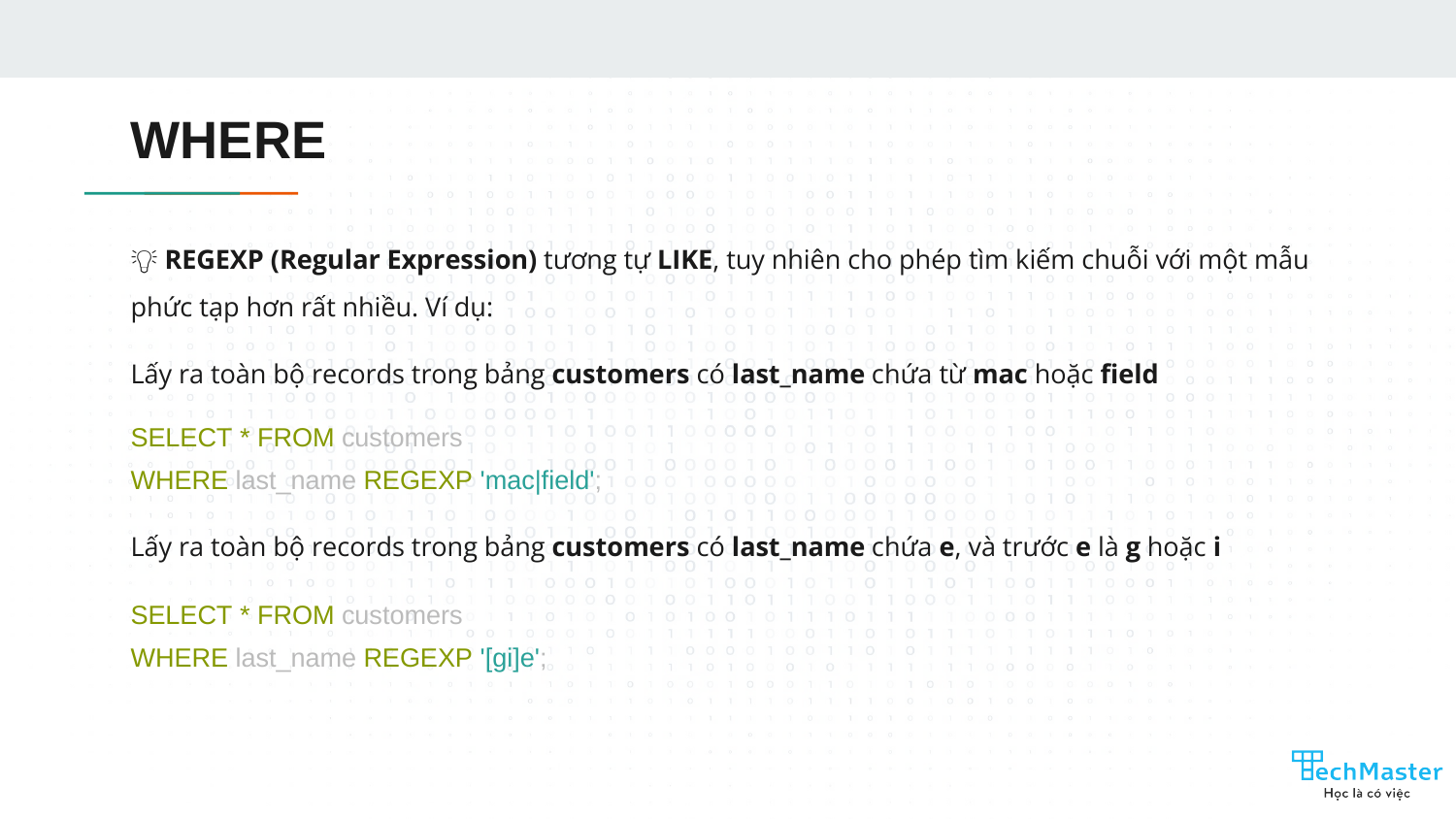

# WHERE
💡 REGEXP (Regular Expression) tương tự LIKE, tuy nhiên cho phép tìm kiếm chuỗi với một mẫu phức tạp hơn rất nhiều. Ví dụ:
Lấy ra toàn bộ records trong bảng customers có last_name chứa từ mac hoặc field
SELECT * FROM customers
WHERE last_name REGEXP 'mac|field';
Lấy ra toàn bộ records trong bảng customers có last_name chứa e, và trước e là g hoặc i
SELECT * FROM customers
WHERE last_name REGEXP '[gi]e';